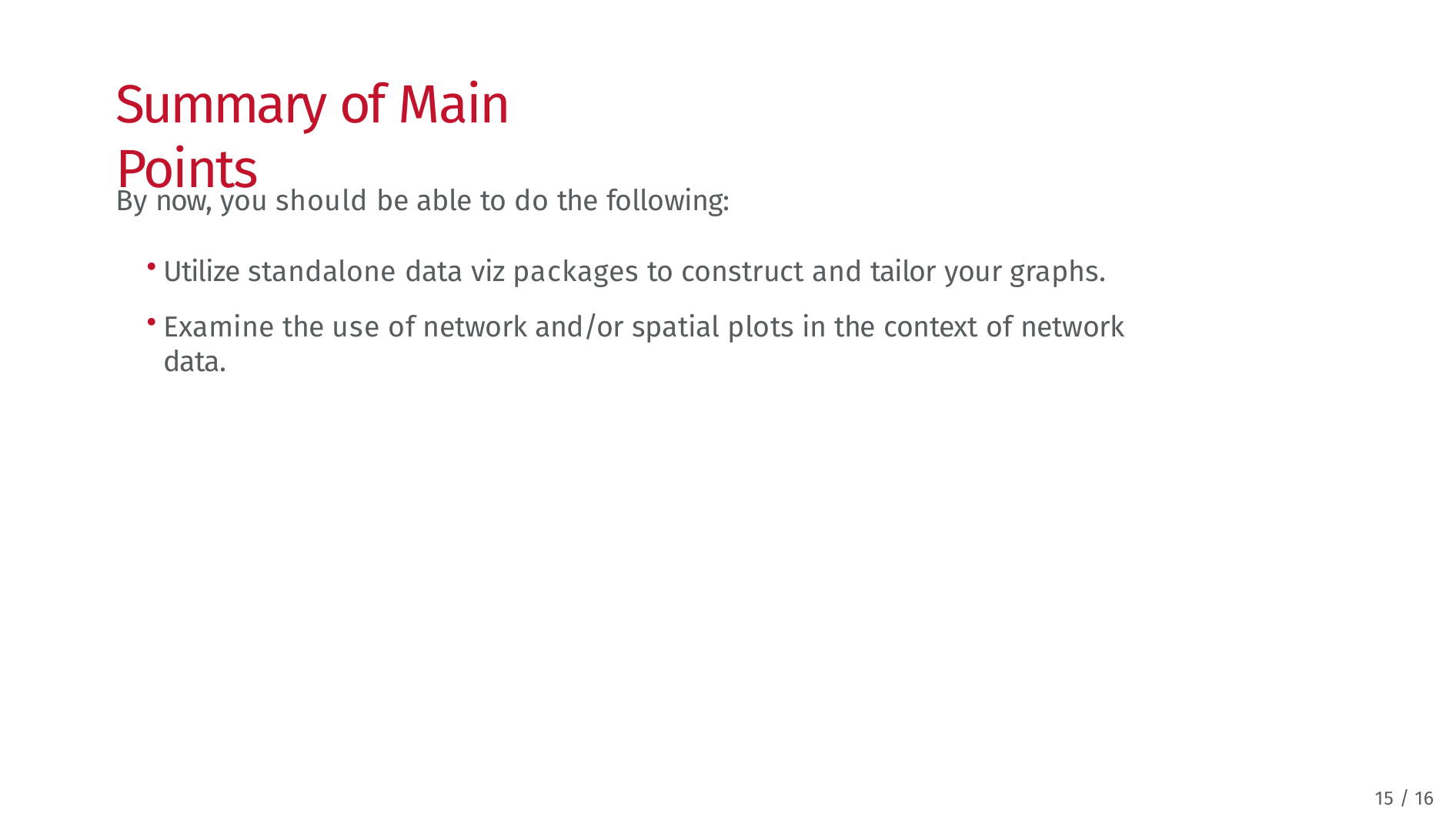

# Summary of Main Points
By now, you should be able to do the following:

Utilize standalone data viz packages to construct and tailor your graphs.
Examine the use of network and/or spatial plots in the context of network data.
15 / 16